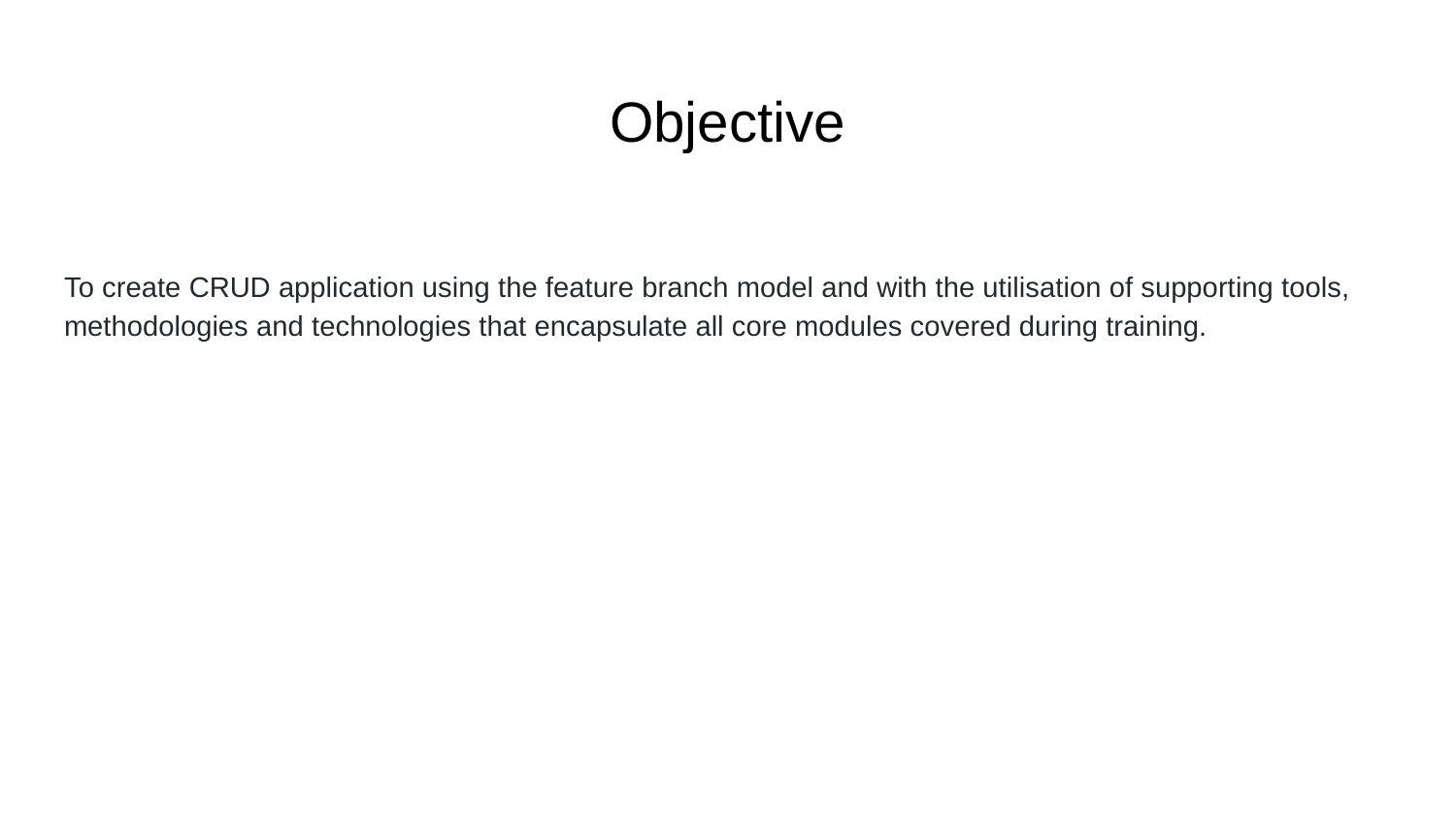

# Objective

To create CRUD application using the feature branch model and with the utilisation of supporting tools, methodologies and technologies that encapsulate all core modules covered during training.